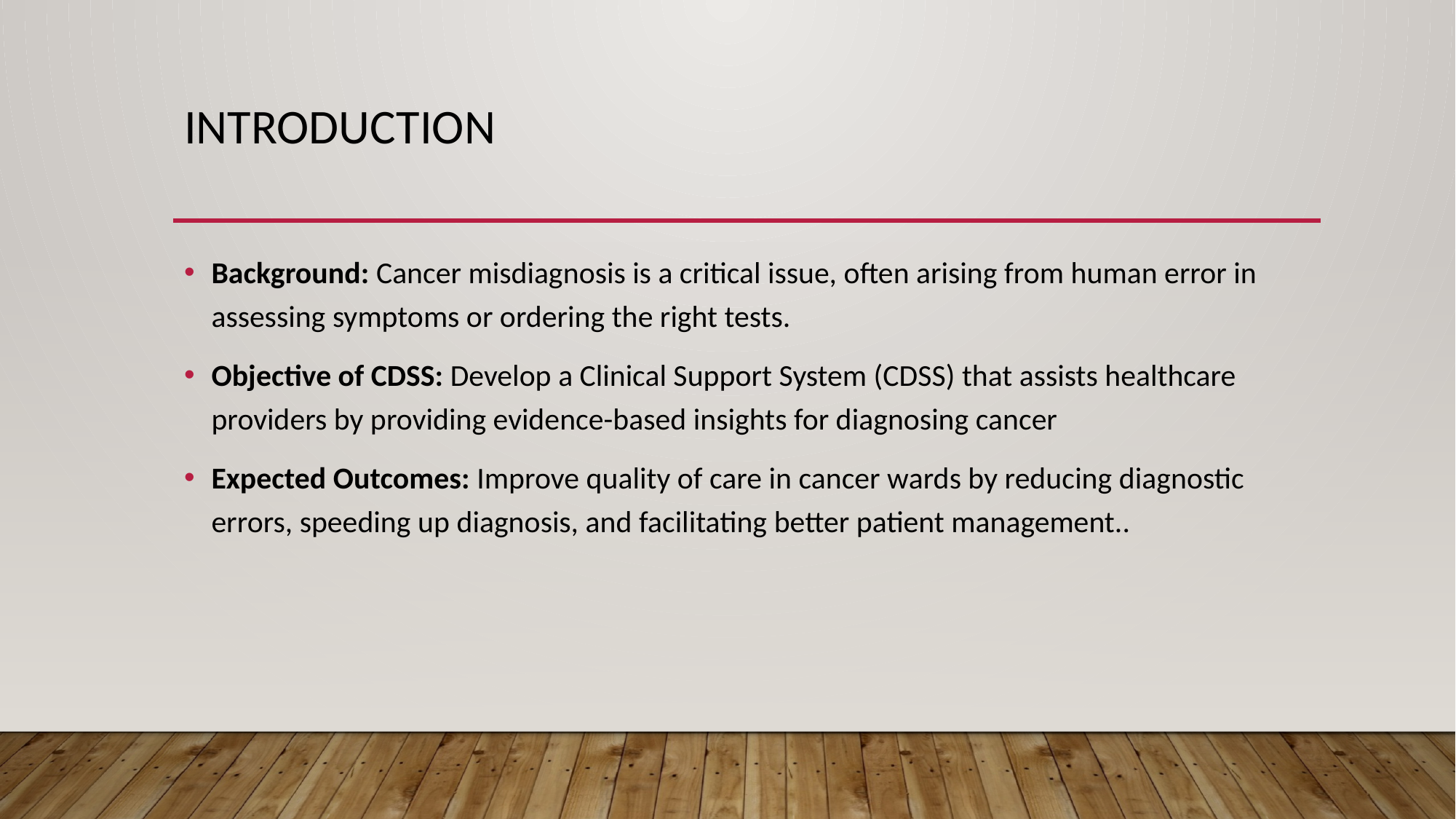

# INTRODUCTION
Background: Cancer misdiagnosis is a critical issue, often arising from human error in assessing symptoms or ordering the right tests.
Objective of CDSS: Develop a Clinical Support System (CDSS) that assists healthcare providers by providing evidence-based insights for diagnosing cancer
Expected Outcomes: Improve quality of care in cancer wards by reducing diagnostic errors, speeding up diagnosis, and facilitating better patient management..